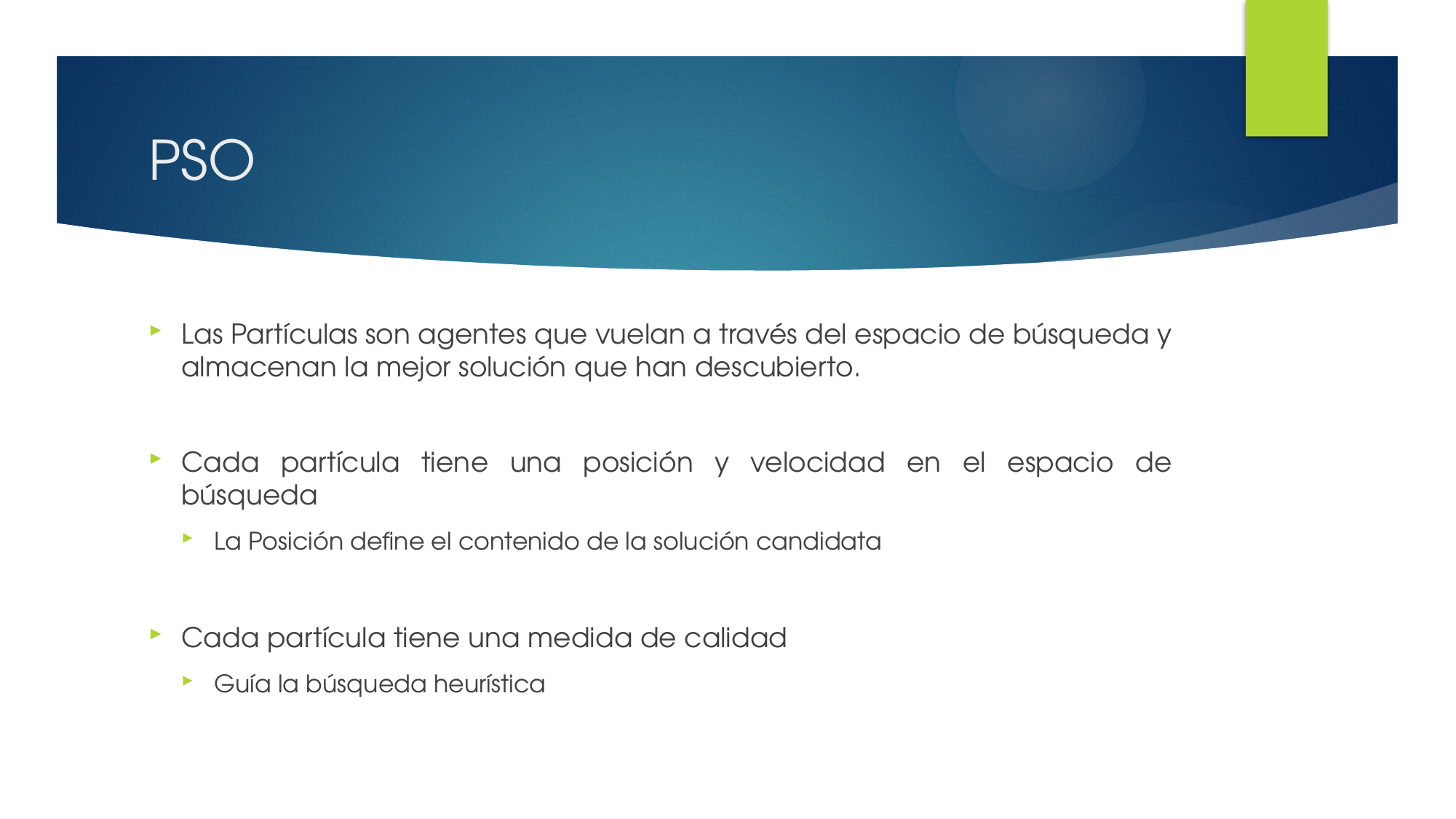

# PSO
Las Partículas son agentes que vuelan a través del espacio de búsqueda y almacenan la mejor solución que han descubierto.

Cada partícula tiene una posición y velocidad en el espacio de búsqueda
La Posición define el contenido de la solución candidata

Cada partícula tiene una medida de calidad
Guía la búsqueda heurística